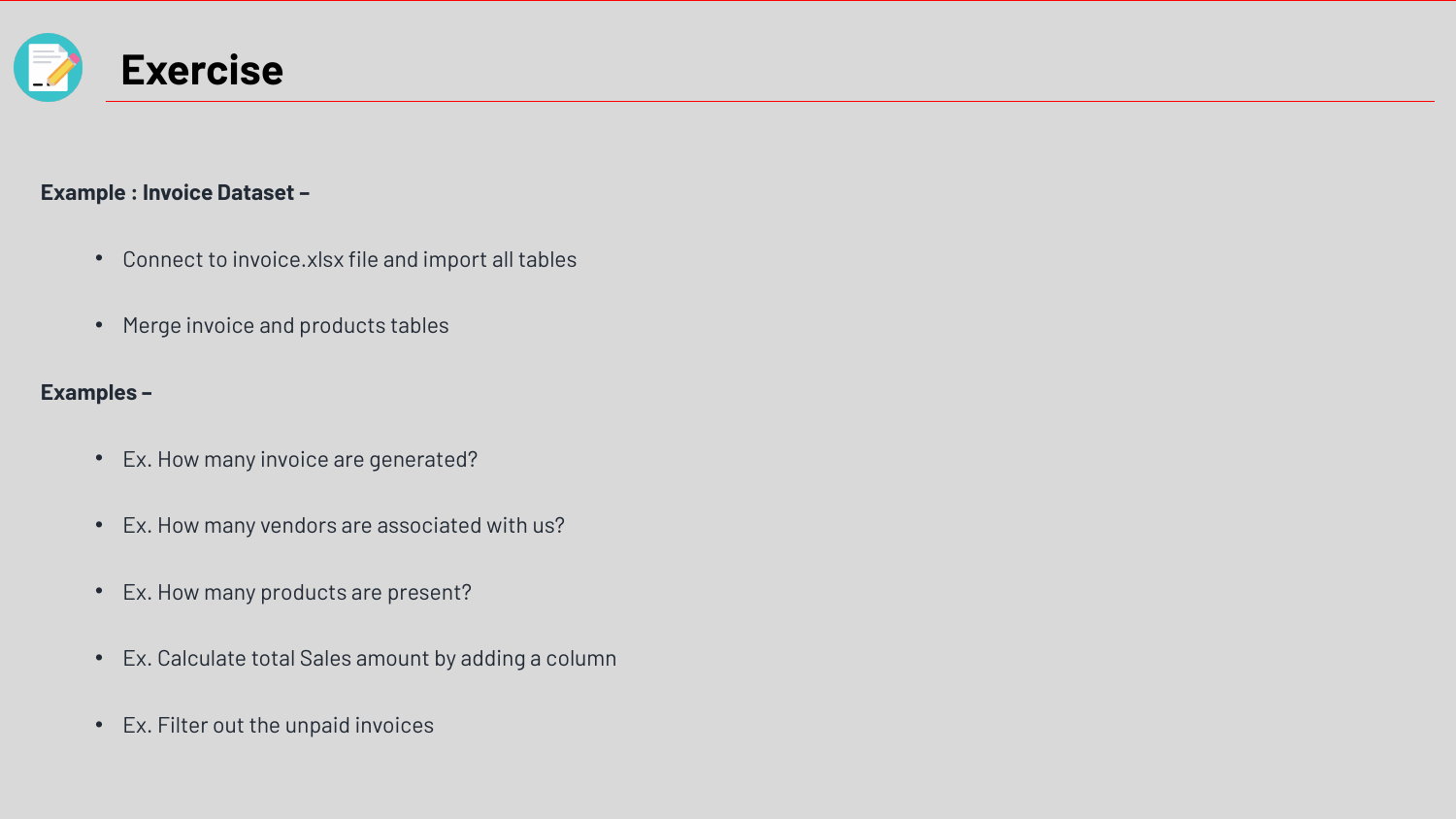

Example : Invoice Dataset –
Connect to invoice.xlsx file and import all tables
Merge invoice and products tables
Examples –
Ex. How many invoice are generated?
Ex. How many vendors are associated with us?
Ex. How many products are present?
Ex. Calculate total Sales amount by adding a column
Ex. Filter out the unpaid invoices